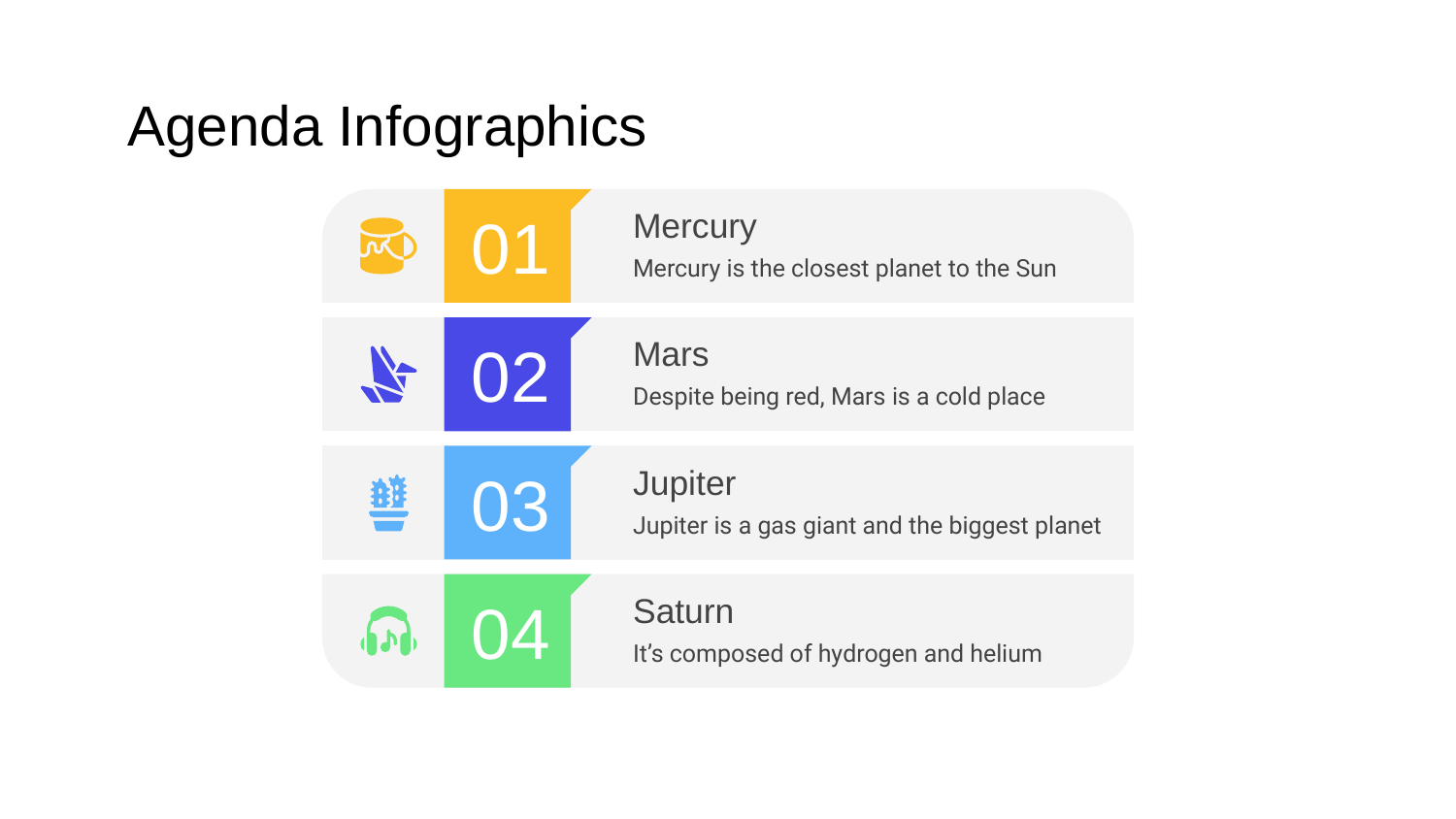

# Agenda Infographics

01
Mercury
Mercury is the closest planet to the Sun

02
Mars
Despite being red, Mars is a cold place

03

Jupiter
Jupiter is a gas giant and the biggest planet

04
Saturn
It’s composed of hydrogen and helium